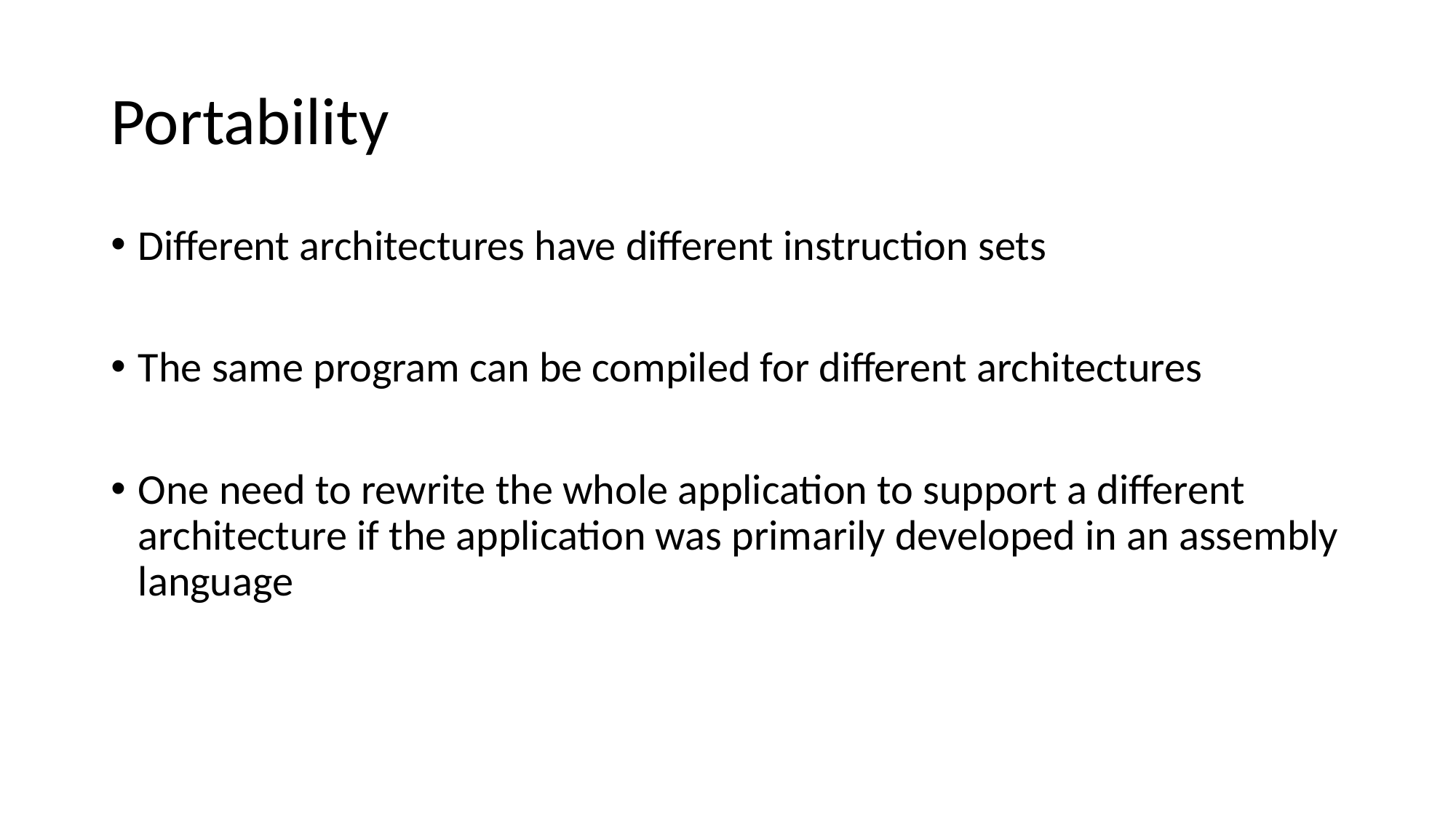

# Portability
Different architectures have different instruction sets

The same program can be compiled for different architectures

One need to rewrite the whole application to support a different architecture if the application was primarily developed in an assembly language